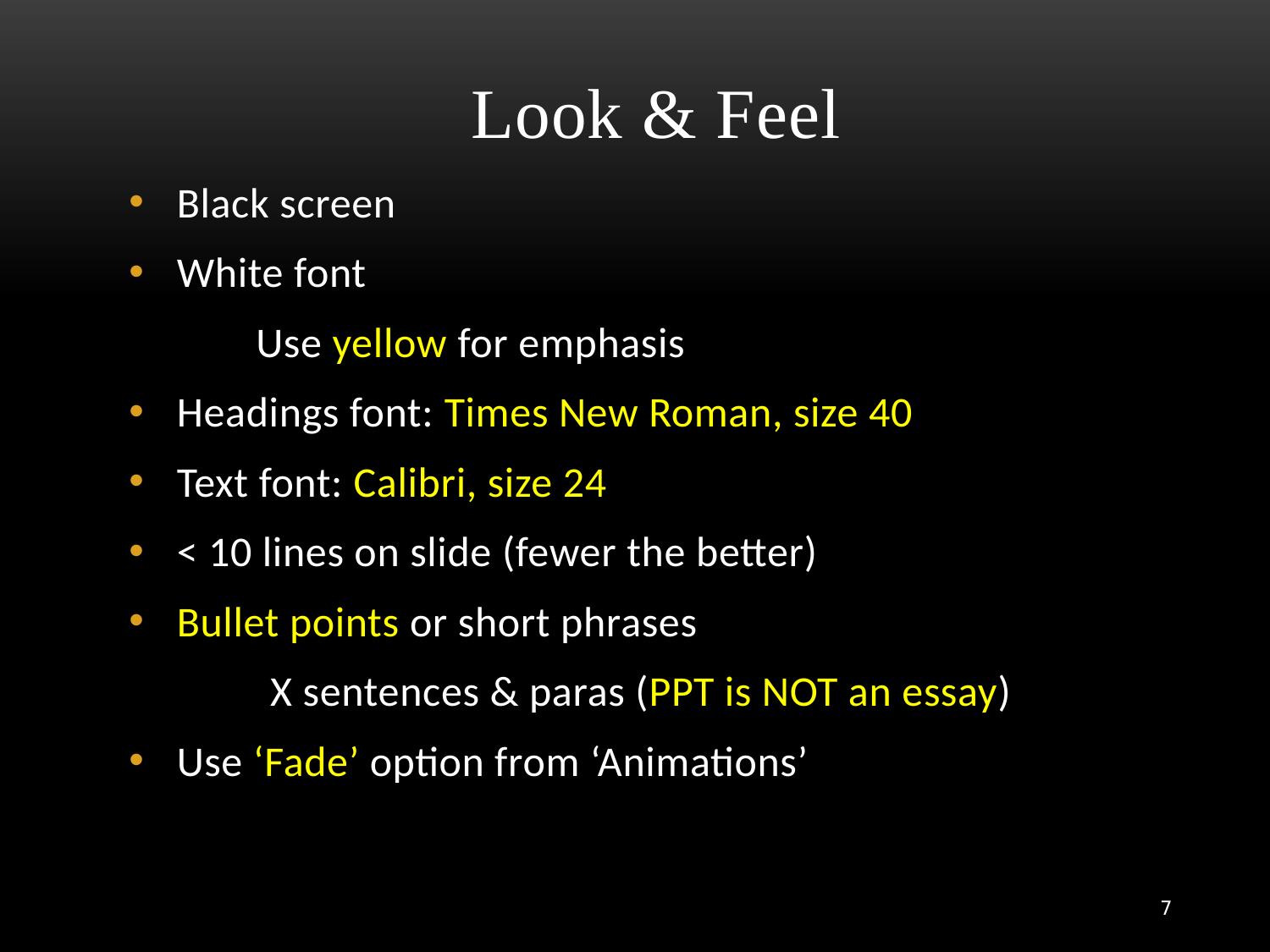

# Look & Feel
Black screen
White font
	Use yellow for emphasis
Headings font: Times New Roman, size 40
Text font: Calibri, size 24
< 10 lines on slide (fewer the better)
Bullet points or short phrases
              X sentences & paras (PPT is NOT an essay)
Use ‘Fade’ option from ‘Animations’

7